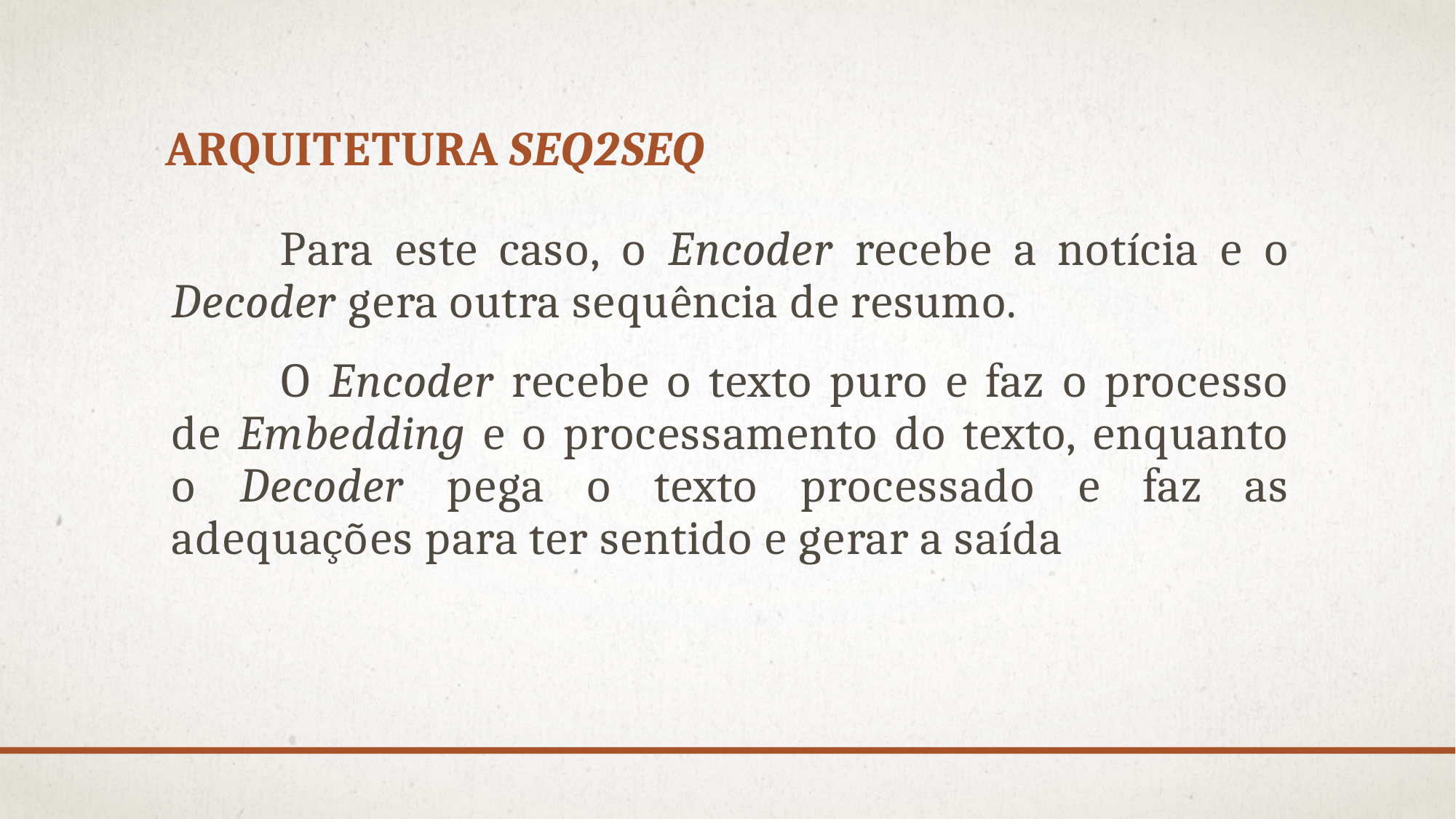

# Arquitetura Seq2Seq
	Para este caso, o Encoder recebe a notícia e o Decoder gera outra sequência de resumo.
	O Encoder recebe o texto puro e faz o processo de Embedding e o processamento do texto, enquanto o Decoder pega o texto processado e faz as adequações para ter sentido e gerar a saída